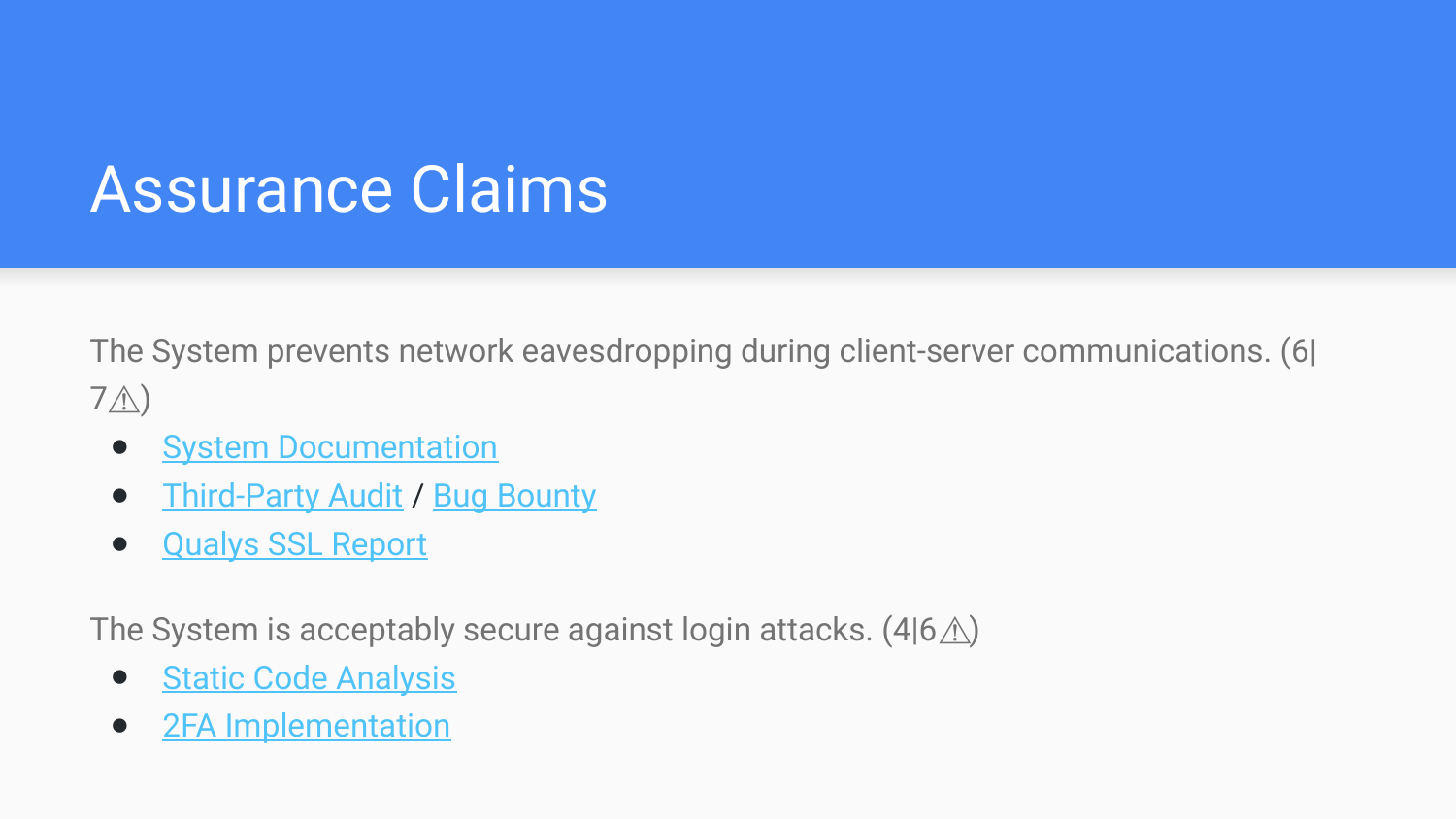

# Assurance Claims
The System prevents network eavesdropping during client-server communications. (6|7⚠️)
System Documentation
Third-Party Audit / Bug Bounty
Qualys SSL Report
The System is acceptably secure against login attacks. (4|6⚠️)
Static Code Analysis
2FA Implementation